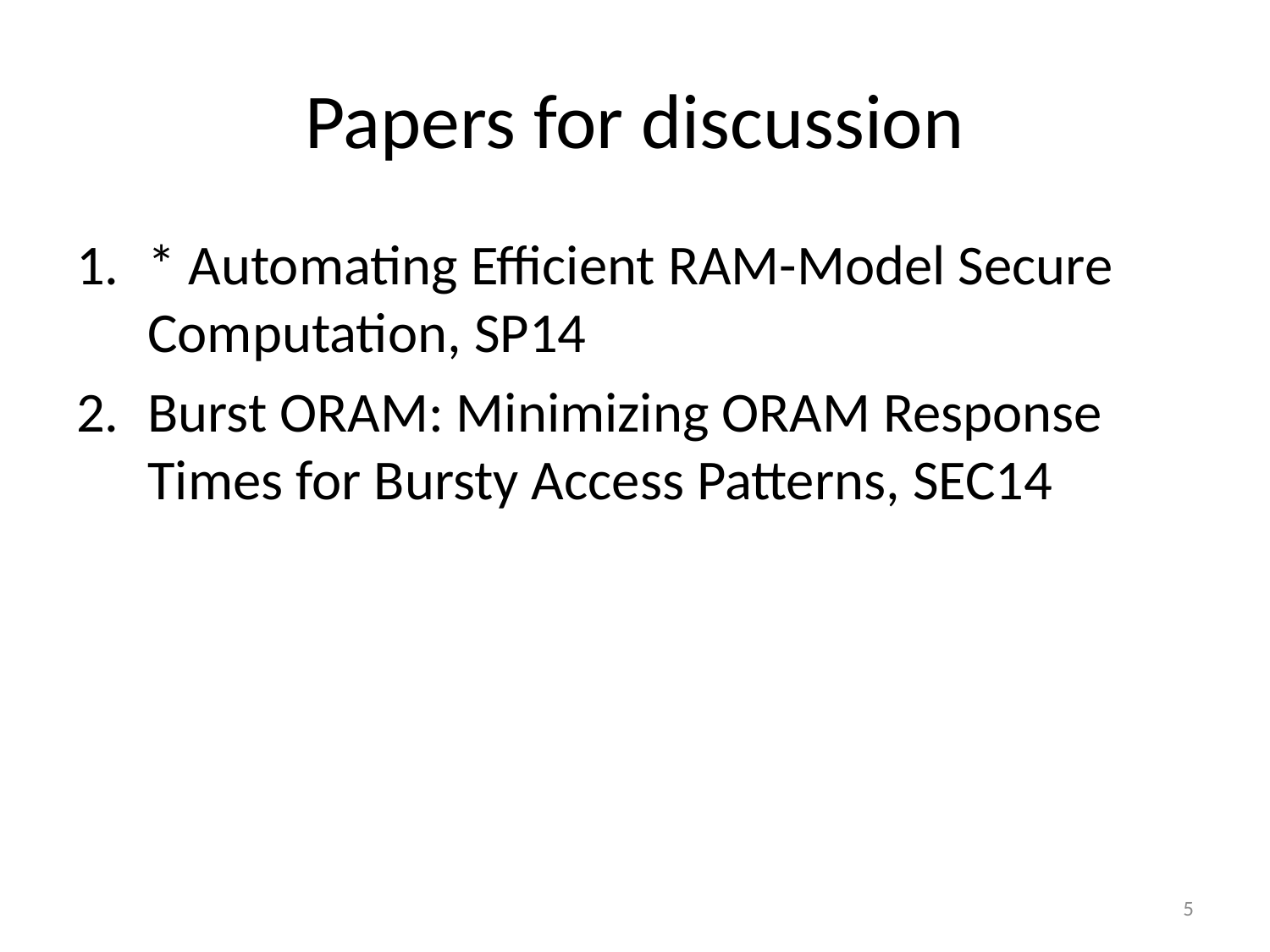

# Papers for discussion
* Automating Efficient RAM-Model Secure Computation, SP14
Burst ORAM: Minimizing ORAM Response Times for Bursty Access Patterns, SEC14
5